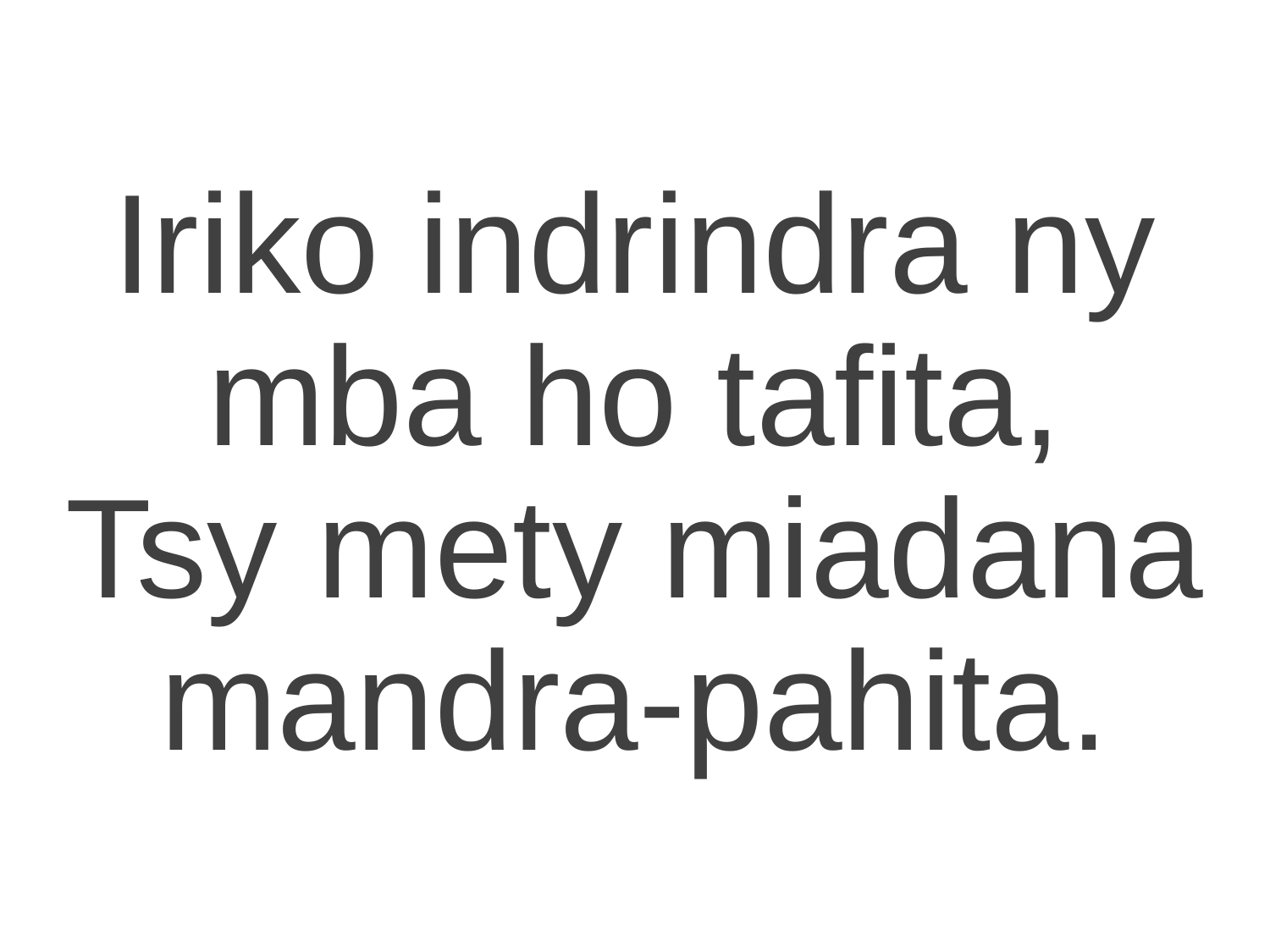

Iriko indrindra ny mba ho tafita,
Tsy mety miadana mandra-pahita.